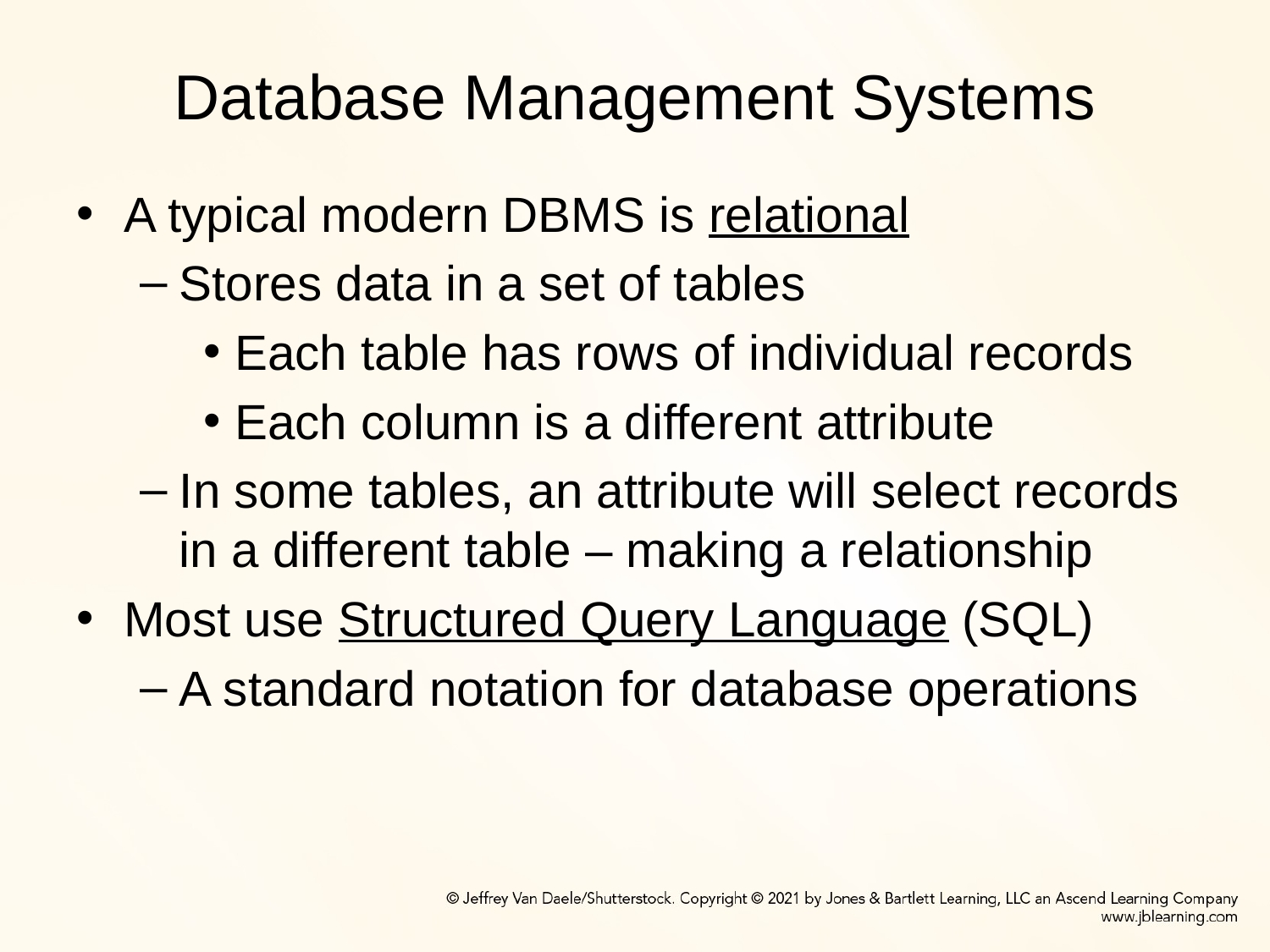

# Database Management Systems
A typical modern DBMS is relational
Stores data in a set of tables
Each table has rows of individual records
Each column is a different attribute
In some tables, an attribute will select records in a different table – making a relationship
Most use Structured Query Language (SQL)
A standard notation for database operations